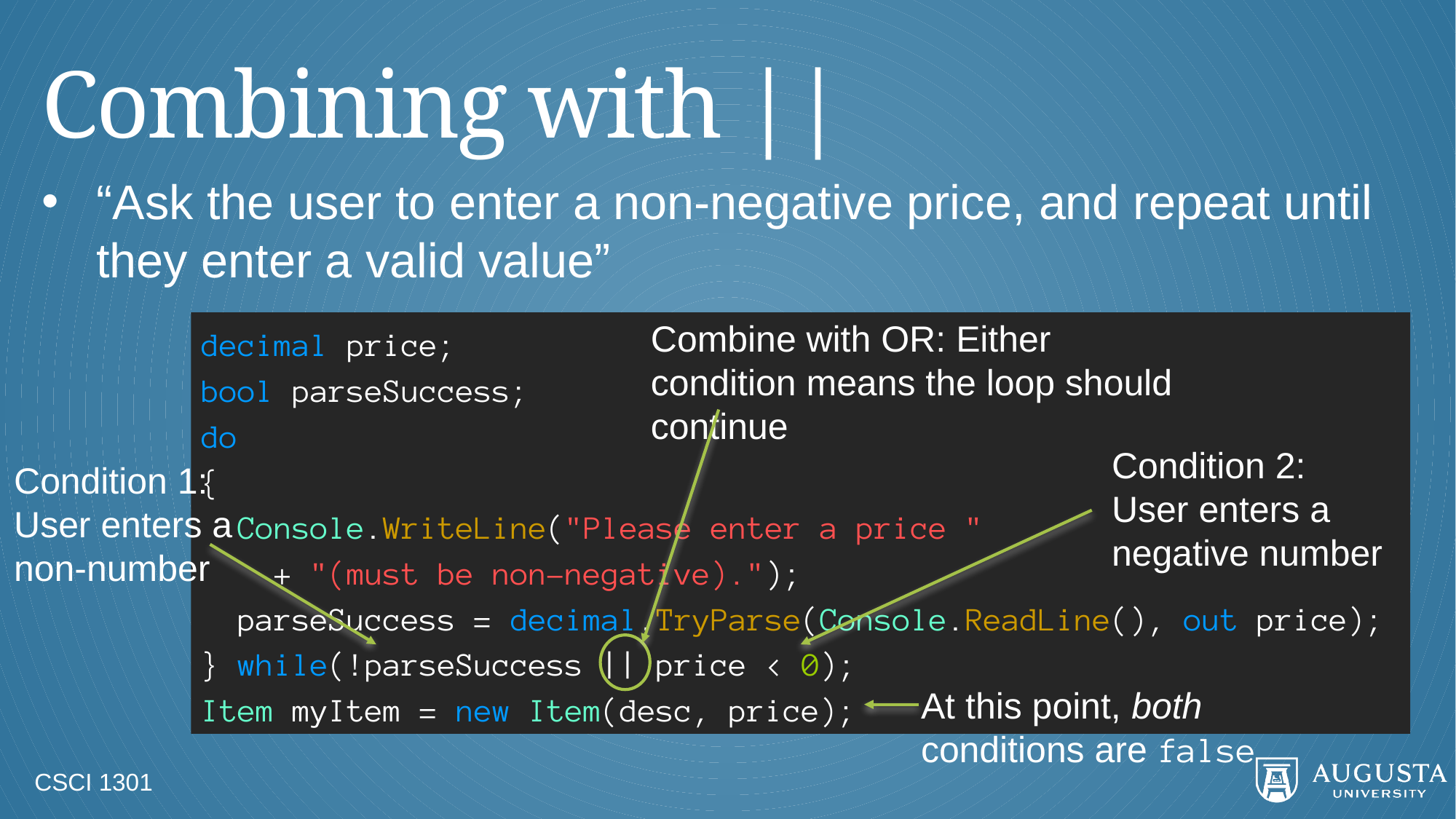

# Combining with ||
“Ask the user to enter a non-negative price, and repeat until they enter a valid value”
Combine with OR: Either condition means the loop should continue
decimal price;
bool parseSuccess;
do
{
  Console.WriteLine("Please enter a price "
    + "(must be non-negative).");
  parseSuccess = decimal.TryParse(Console.ReadLine(), out price);
} while(!parseSuccess || price < 0);
Item myItem = new Item(desc, price);
Condition 2: User enters a negative number
Condition 1: User enters a non-number

At this point, both conditions are false
CSCI 1301